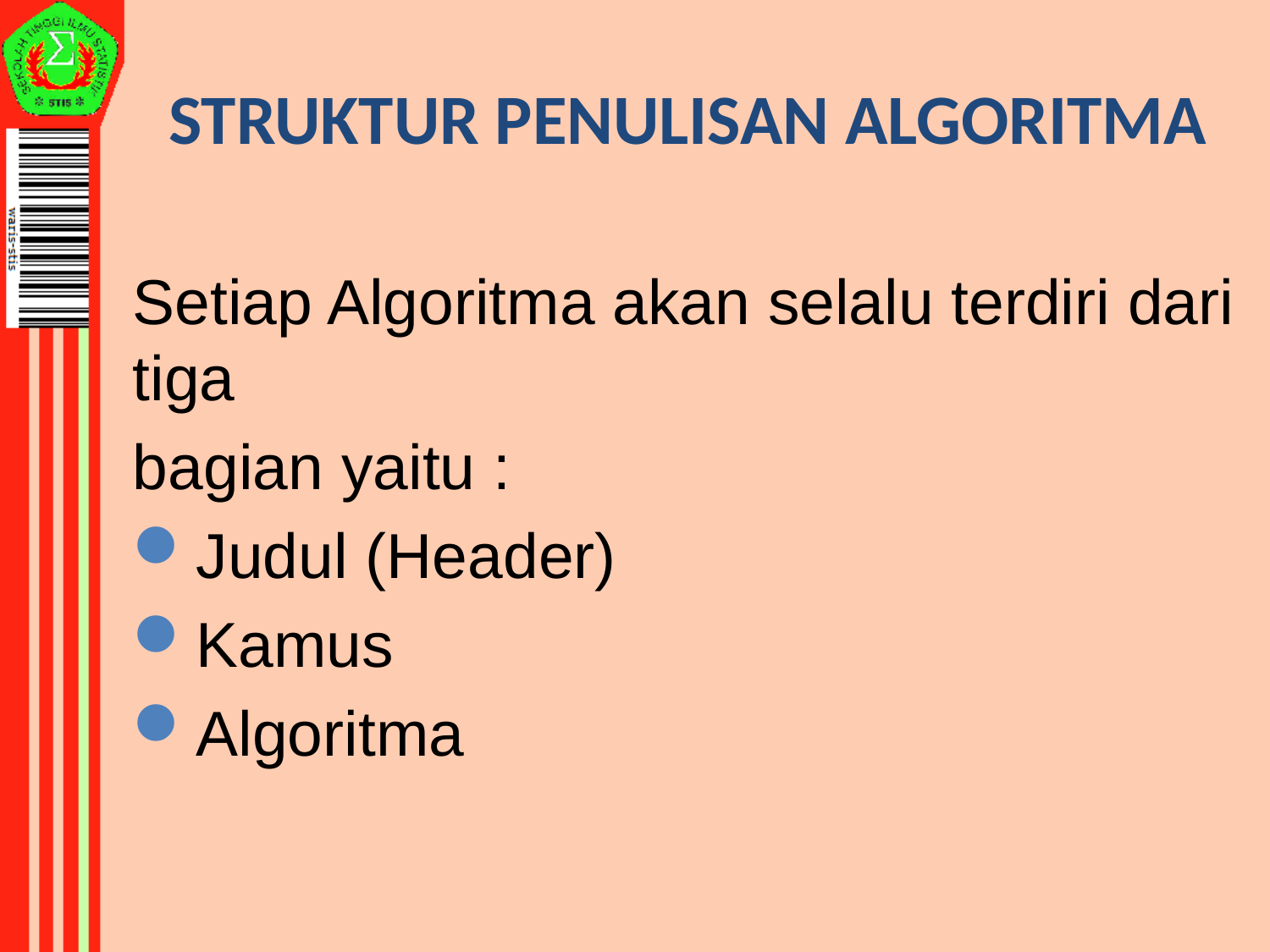

STRUKTUR PENULISAN ALGORITMA
Setiap Algoritma akan selalu terdiri dari tiga
bagian yaitu :
Judul (Header)
Kamus
Algoritma